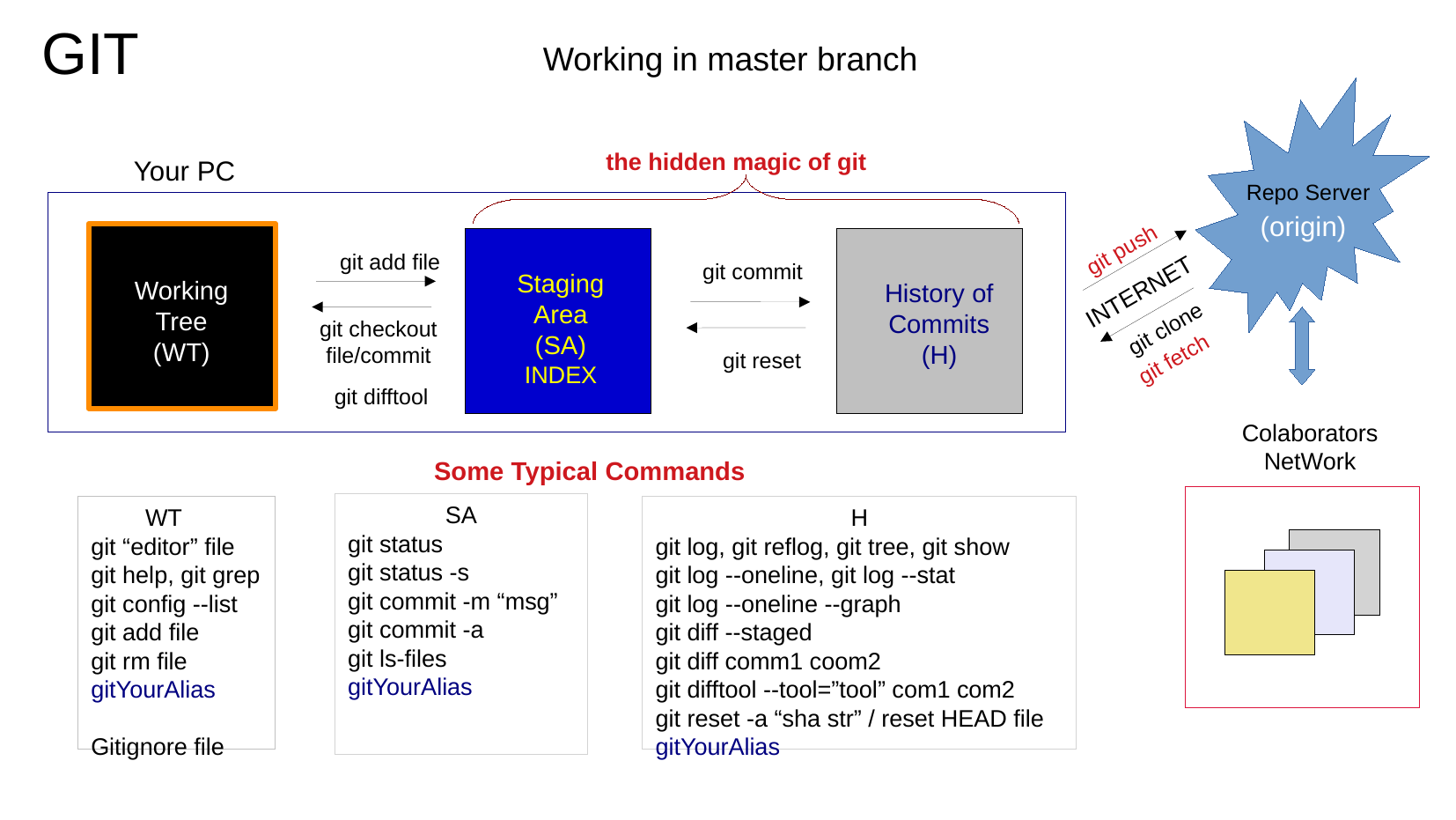

GIT
Working in master branch

the hidden magic of git
Your PC
Repo Server

(origin)

Working
Tree
(WT)

Staging
Area
(SA)
INDEX

History of
Commits
(H)

 git push
 git add file
 git commit
INTERNET

 git checkout
file/commit
 git clone

 git fetch
    git reset
  git difftool
Colaborators
NetWork
 Some Typical Commands

SA
git status
git status -s
git commit -m “msg”
git commit -a
git ls-files
gitYourAlias

WT
git “editor” file
git help, git grep
git config --list
git add file
git rm file
gitYourAlias

Gitignore file
H
git log, git reflog, git tree, git show
git log --oneline, git log --stat
git log --oneline --graph
git diff --staged
git diff comm1 coom2
git difftool --tool=”tool” com1 com2
git reset -a “sha str” / reset HEAD file
gitYourAlias